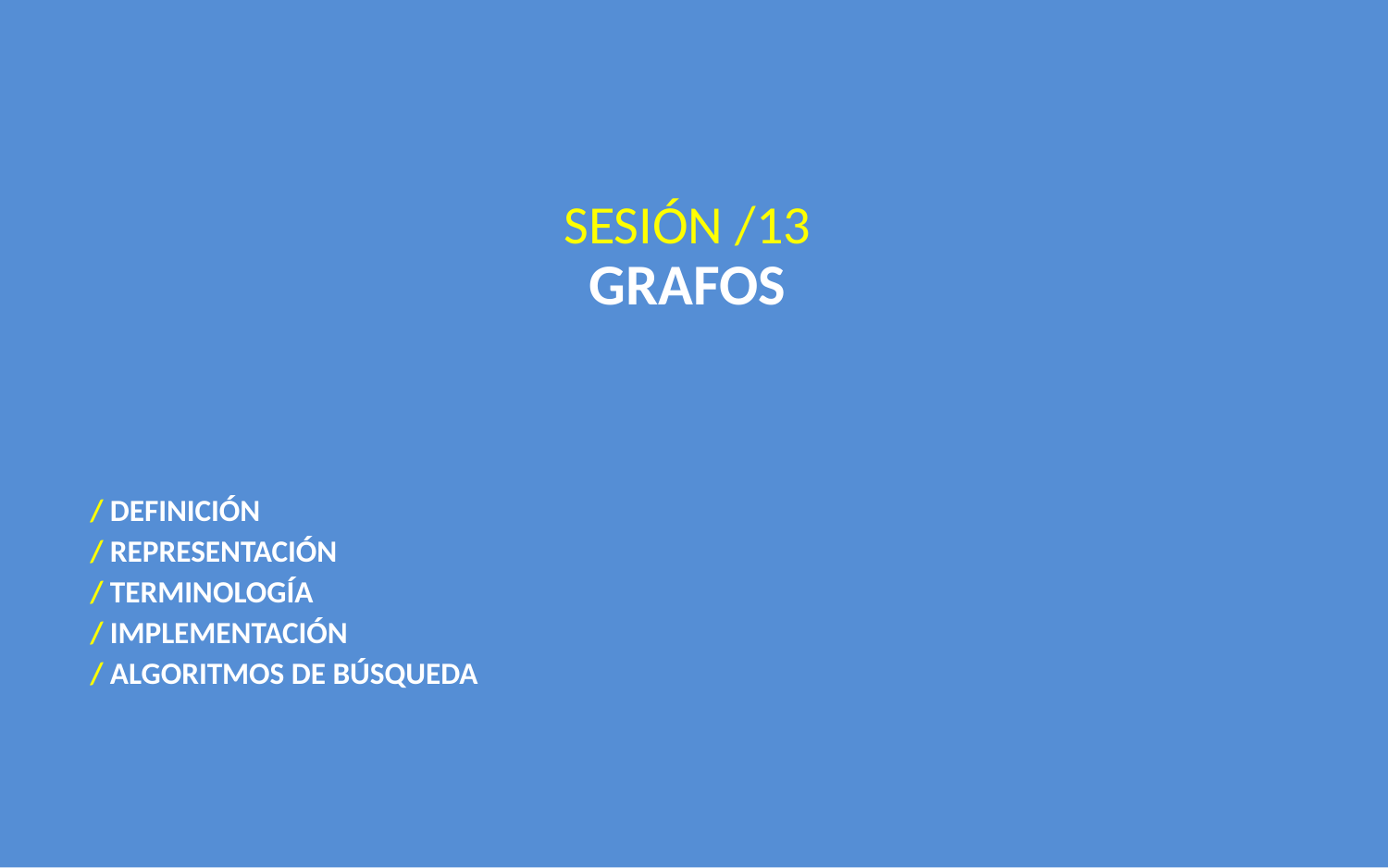

SESIÓN /13
GRAFOS

/ DEFINICIÓN
/ REPRESENTACIÓN
/ TERMINOLOGÍA
/ IMPLEMENTACIÓN
/ ALGORITMOS DE BÚSQUEDA